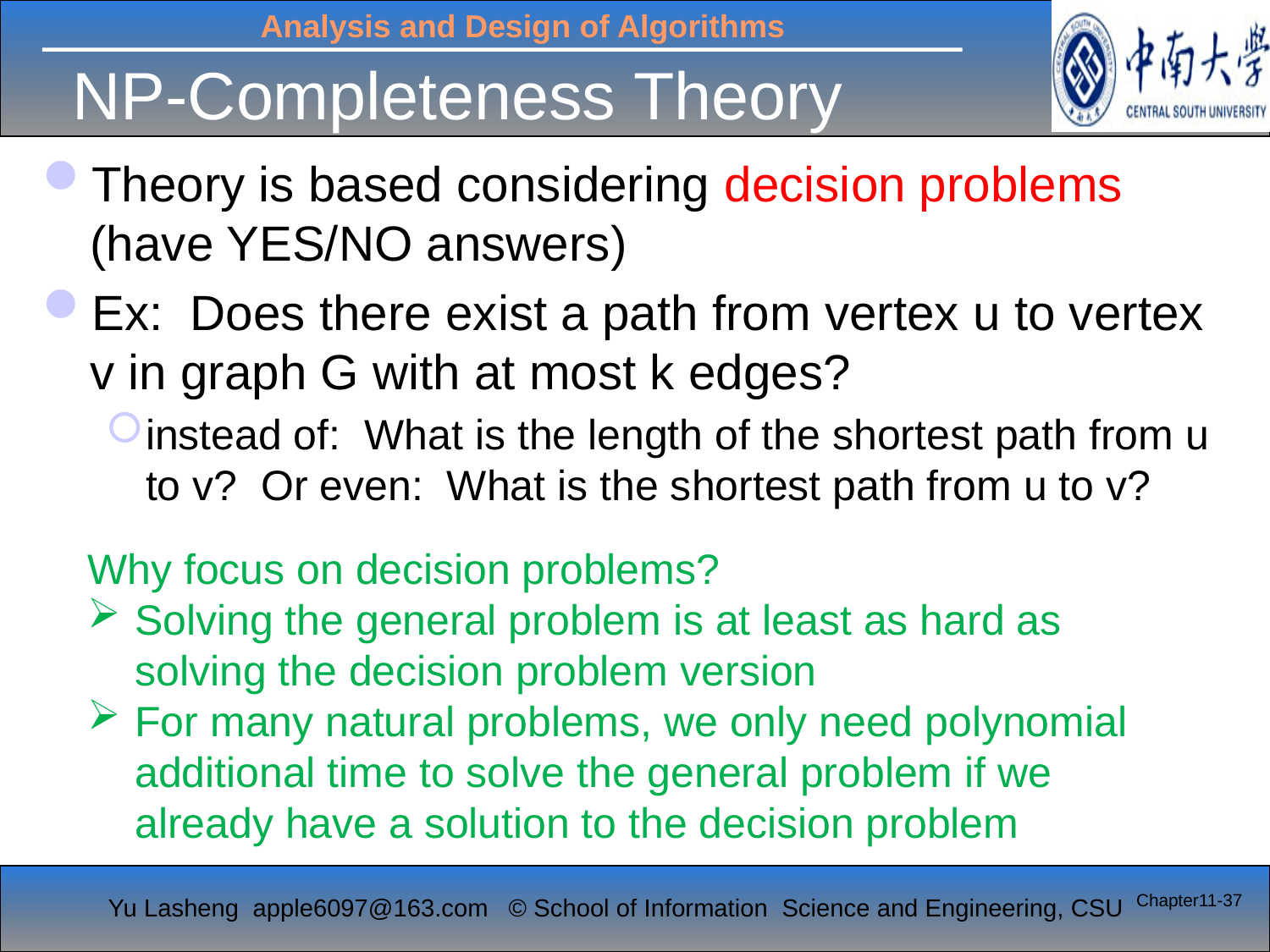

# NP-Completeness Theory
Theory is based considering decision problems (have YES/NO answers)
Ex:  Does there exist a path from vertex u to vertex v in graph G with at most k edges?
instead of:  What is the length of the shortest path from u to v?  Or even:  What is the shortest path from u to v?
Why focus on decision problems?
Solving the general problem is at least as hard as solving the decision problem version
For many natural problems, we only need polynomial additional time to solve the general problem if we already have a solution to the decision problem
Chapter11-37